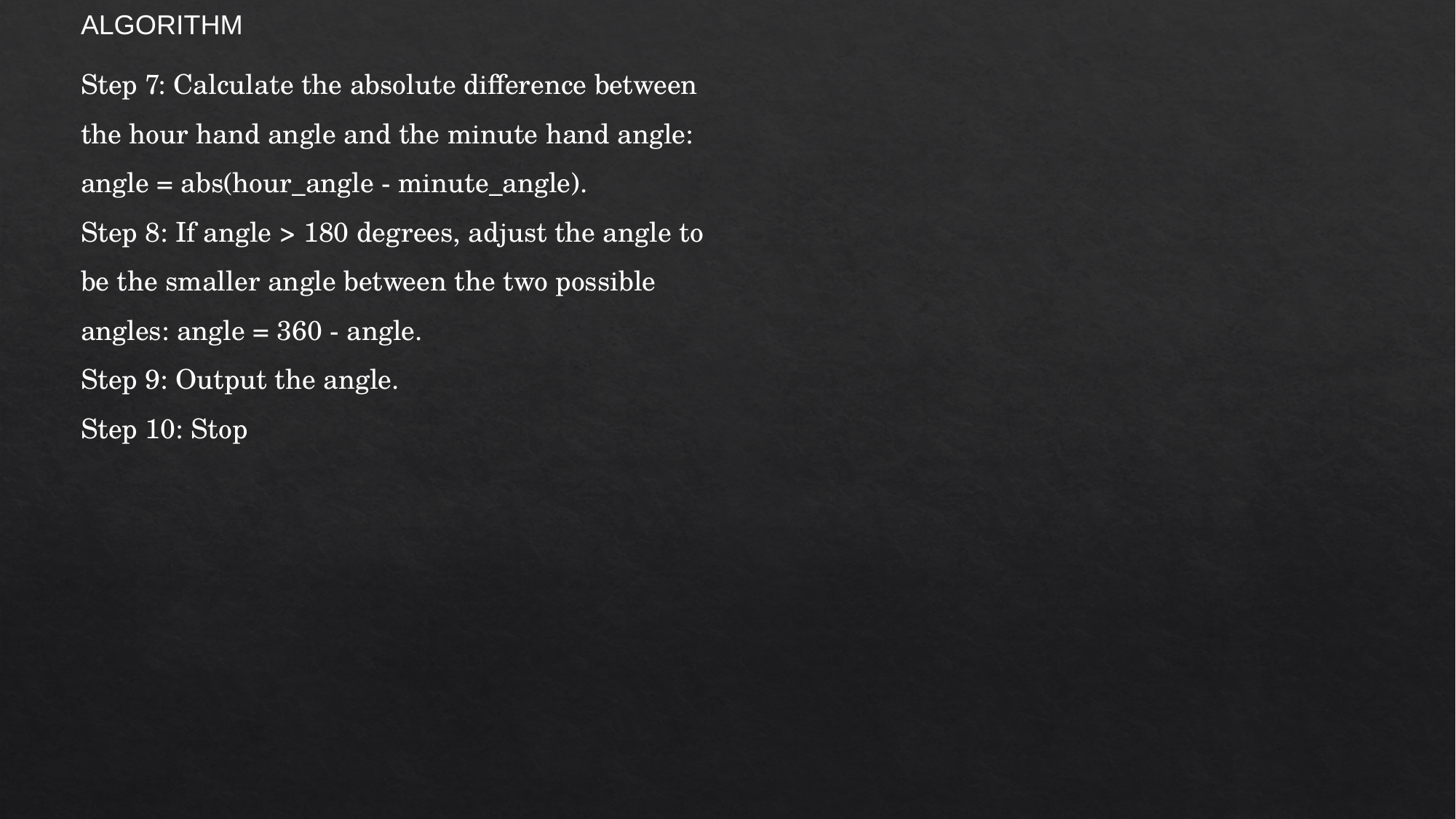

ALGORITHM
Step 7: Calculate the absolute difference between the hour hand angle and the minute hand angle: angle = abs(hour_angle - minute_angle).
Step 8: If angle > 180 degrees, adjust the angle to be the smaller angle between the two possible angles: angle = 360 - angle.
Step 9: Output the angle.
Step 10: Stop